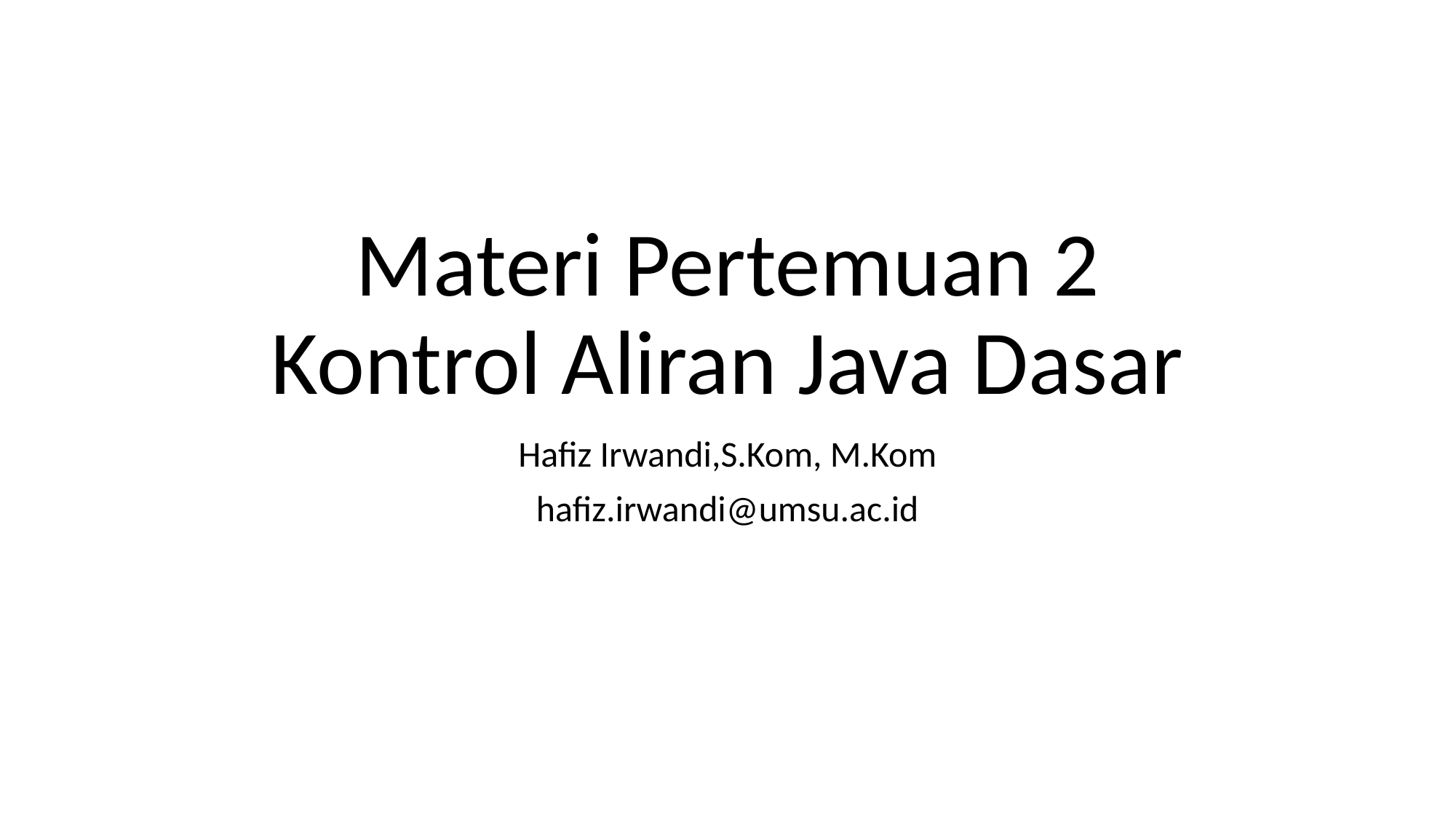

# Materi Pertemuan 2 Kontrol Aliran Java Dasar
Hafiz Irwandi,S.Kom, M.Kom
hafiz.irwandi@umsu.ac.id